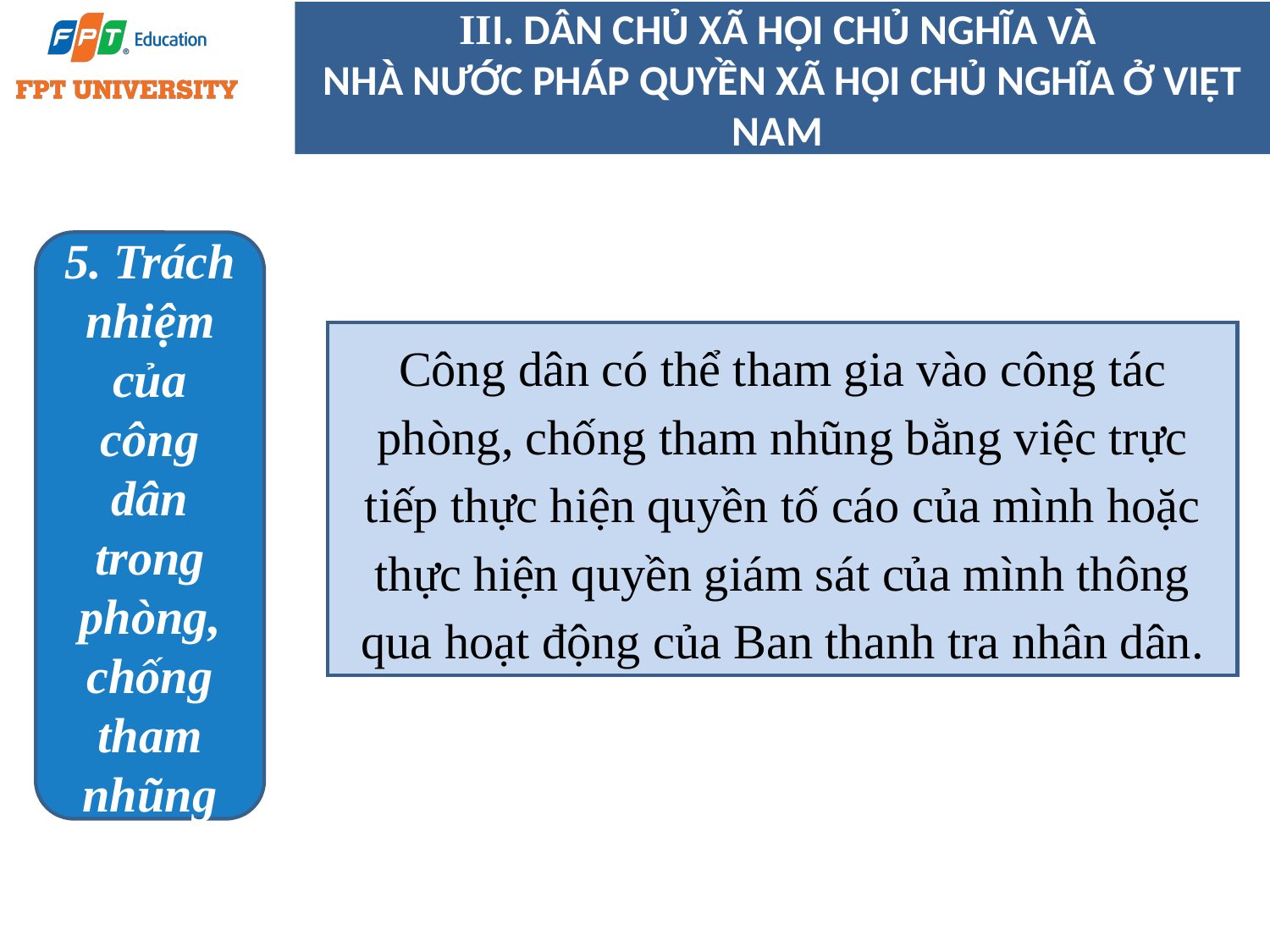

# III. DÂN CHỦ XÃ HỘI CHỦ NGHĨA VÀ NHÀ NƯỚC PHÁP QUYỀN XÃ HỘI CHỦ NGHĨA Ở VIỆT NAM
5. Trách nhiệm của công dân trong phòng, chống tham nhũng
Công dân có thể tham gia vào công tác phòng, chống tham nhũng bằng việc trực tiếp thực hiện quyền tố cáo của mình hoặc thực hiện quyền giám sát của mình thông qua hoạt động của Ban thanh tra nhân dân.